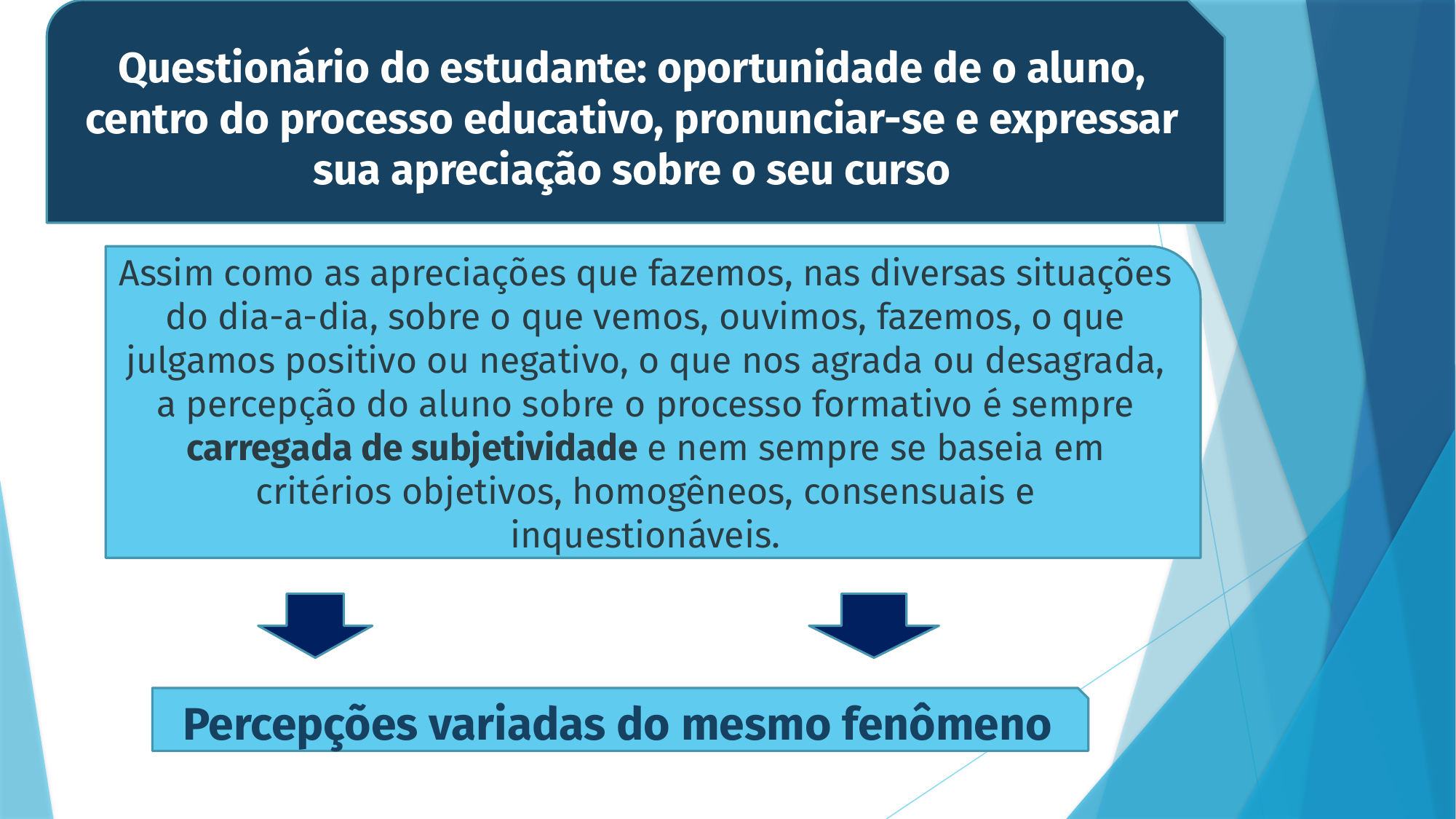

Questionário do estudante: oportunidade de o aluno, centro do processo educativo, pronunciar-se e expressar sua apreciação sobre o seu curso
Assim como as apreciações que fazemos, nas diversas situações do dia-a-dia, sobre o que vemos, ouvimos, fazemos, o que julgamos positivo ou negativo, o que nos agrada ou desagrada, a percepção do aluno sobre o processo formativo é sempre carregada de subjetividade e nem sempre se baseia em critérios objetivos, homogêneos, consensuais e inquestionáveis.

Percepções variadas do mesmo fenômeno